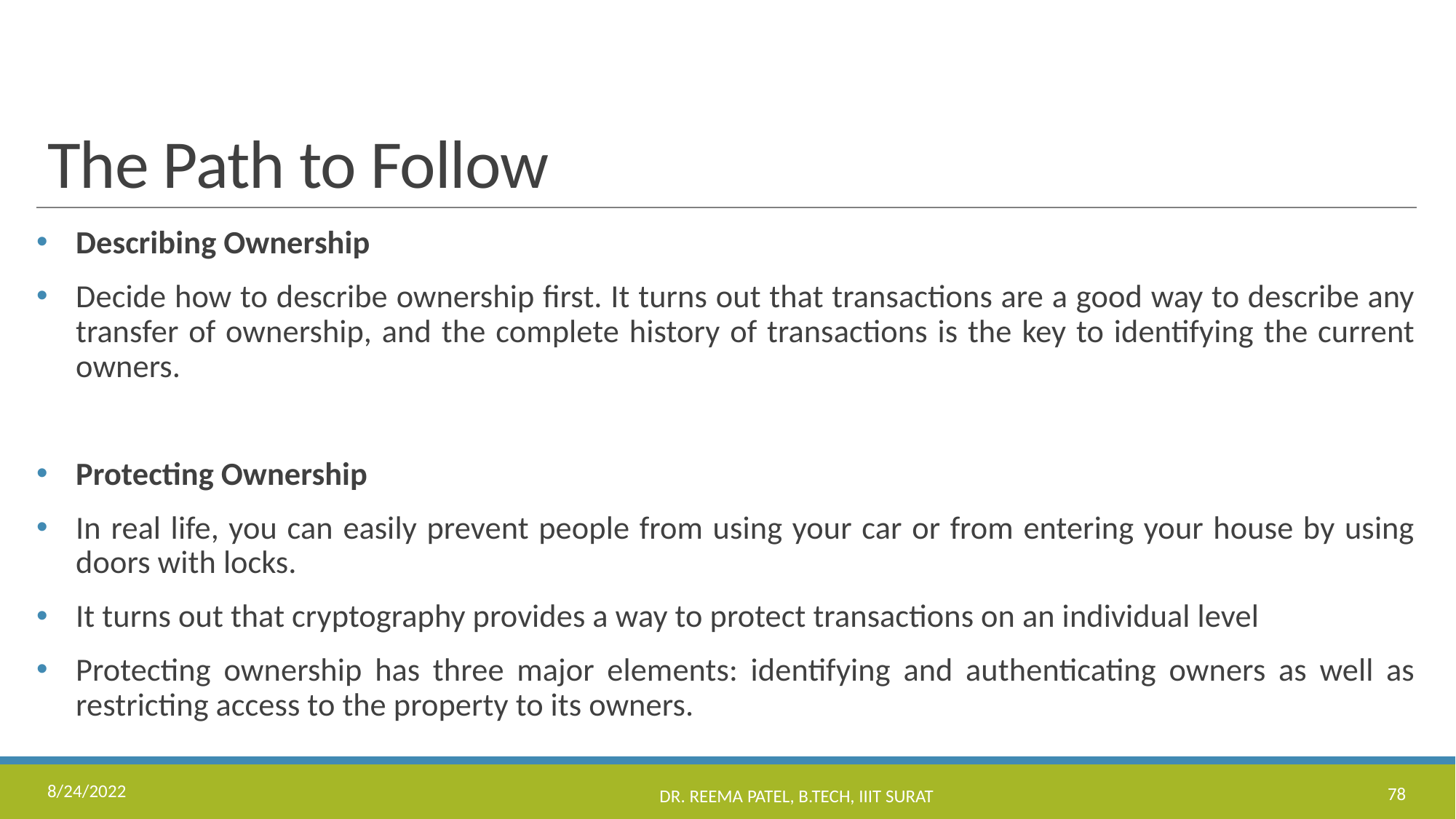

# The Path to Follow
Describing Ownership
Decide how to describe ownership first. It turns out that transactions are a good way to describe any transfer of ownership, and the complete history of transactions is the key to identifying the current owners.

Protecting Ownership
In real life, you can easily prevent people from using your car or from entering your house by using doors with locks.
It turns out that cryptography provides a way to protect transactions on an individual level
Protecting ownership has three major elements: identifying and authenticating owners as well as restricting access to the property to its owners.
8/24/2022
Dr. Reema Patel, B.Tech, IIIT Surat
78